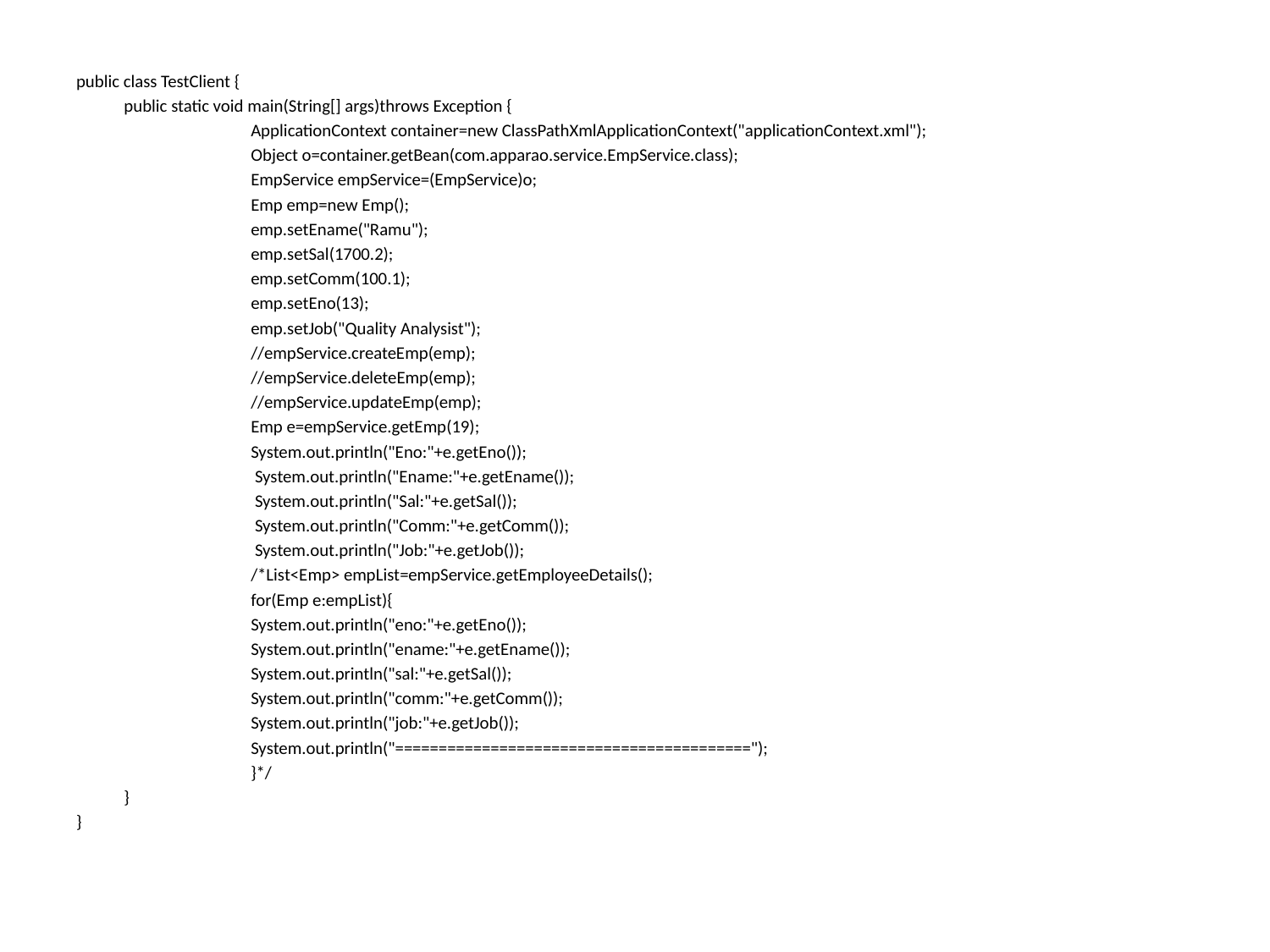

public class TestClient {
	public static void main(String[] args)throws Exception {
		ApplicationContext container=new ClassPathXmlApplicationContext("applicationContext.xml");
		Object o=container.getBean(com.apparao.service.EmpService.class);
		EmpService empService=(EmpService)o;
		Emp emp=new Emp();
		emp.setEname("Ramu");
		emp.setSal(1700.2);
		emp.setComm(100.1);
		emp.setEno(13);
		emp.setJob("Quality Analysist");
		//empService.createEmp(emp);
		//empService.deleteEmp(emp);
		//empService.updateEmp(emp);
		Emp e=empService.getEmp(19);
		System.out.println("Eno:"+e.getEno());
       		 System.out.println("Ename:"+e.getEname());
     		 System.out.println("Sal:"+e.getSal());
      		 System.out.println("Comm:"+e.getComm());
       		 System.out.println("Job:"+e.getJob());
		/*List<Emp> empList=empService.getEmployeeDetails();
		for(Emp e:empList){
    		System.out.println("eno:"+e.getEno());
    		System.out.println("ename:"+e.getEname());
    		System.out.println("sal:"+e.getSal());
    		System.out.println("comm:"+e.getComm());
    		System.out.println("job:"+e.getJob());
    		System.out.println("=========================================");
		}*/
	}
}